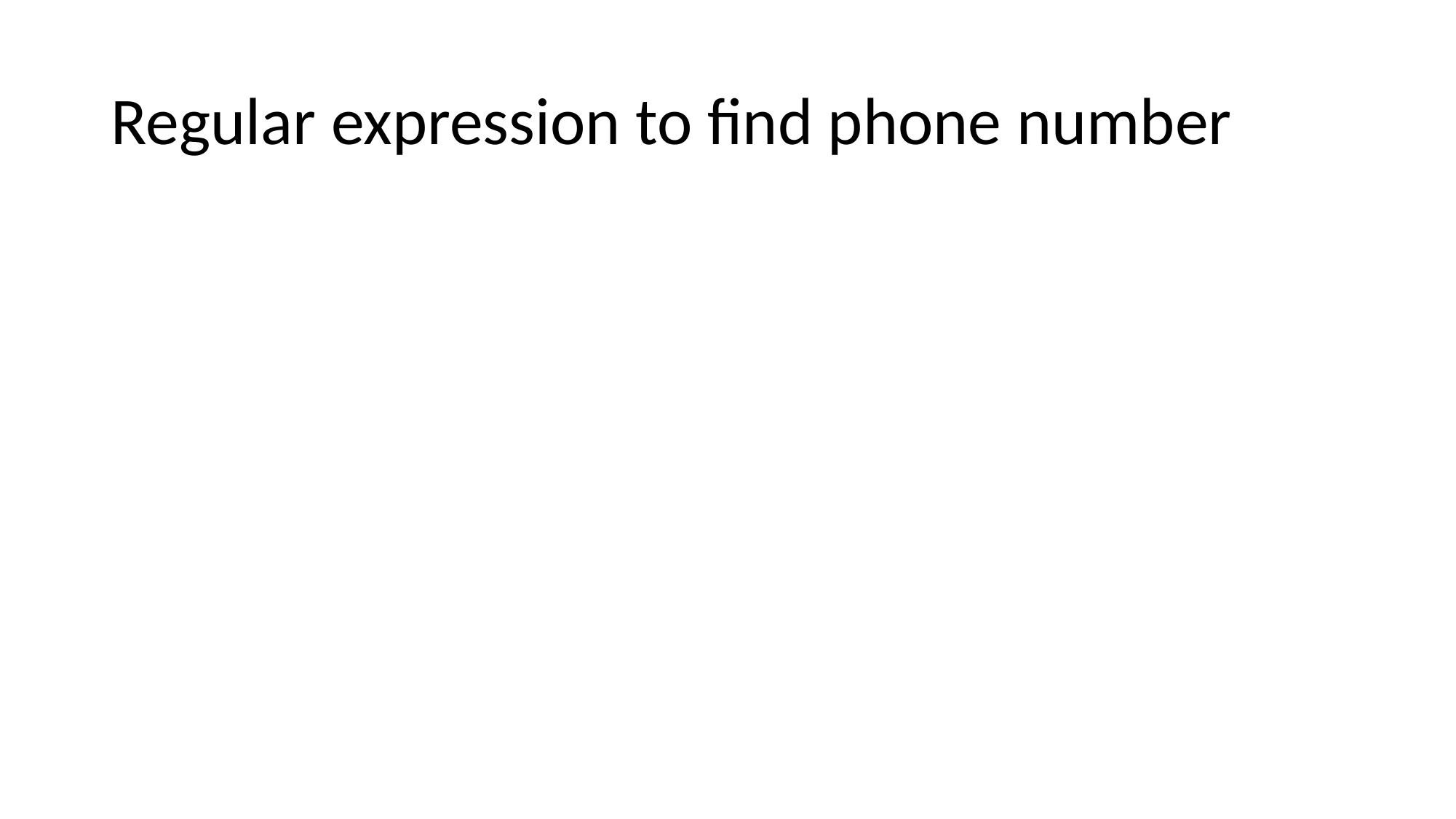

# Regular expression to find phone number